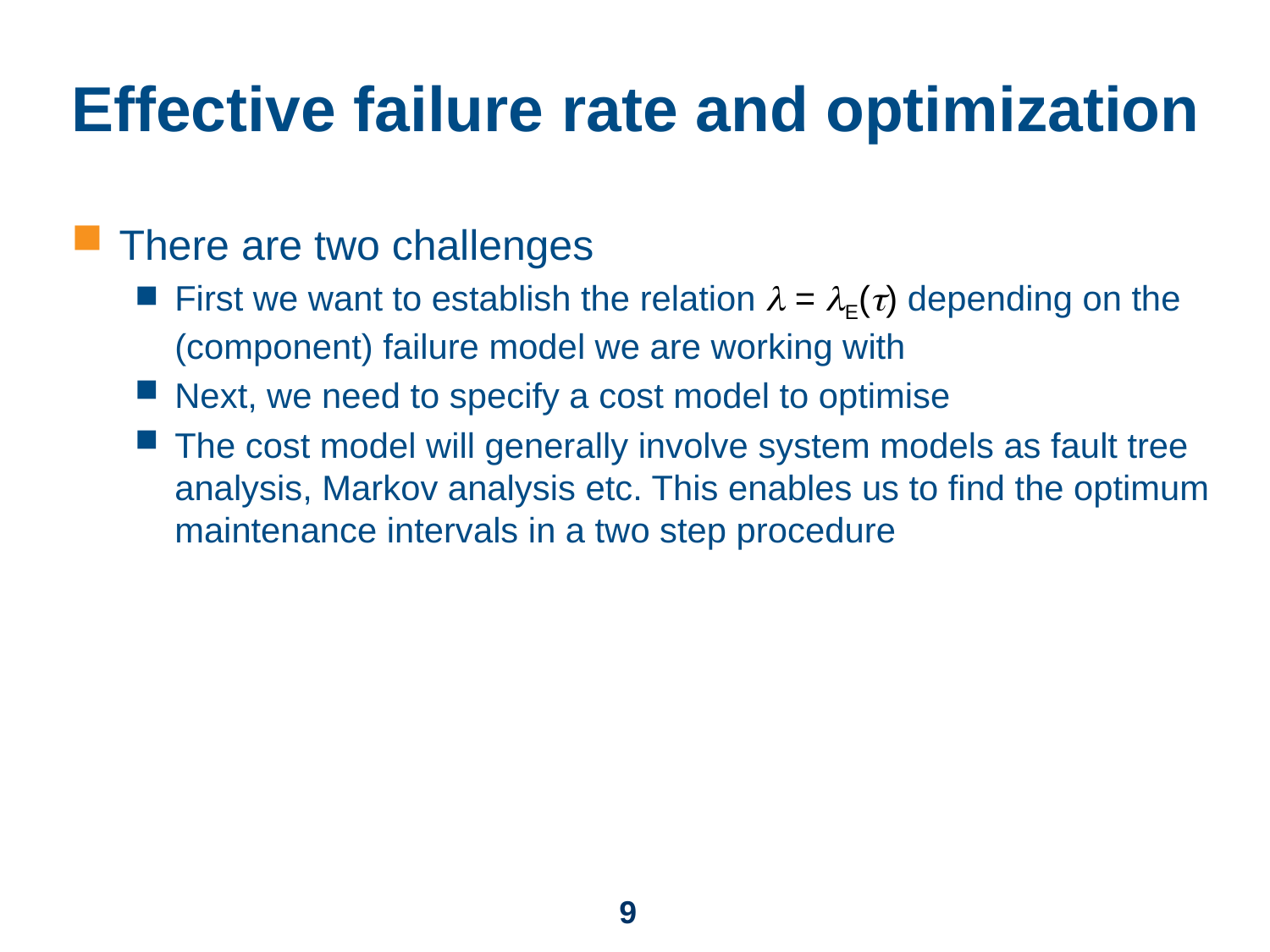

# Effective failure rate and optimization
There are two challenges
First we want to establish the relation λ = λE(τ) depending on the (component) failure model we are working with
Next, we need to specify a cost model to optimise
The cost model will generally involve system models as fault tree analysis, Markov analysis etc. This enables us to find the optimum maintenance intervals in a two step procedure